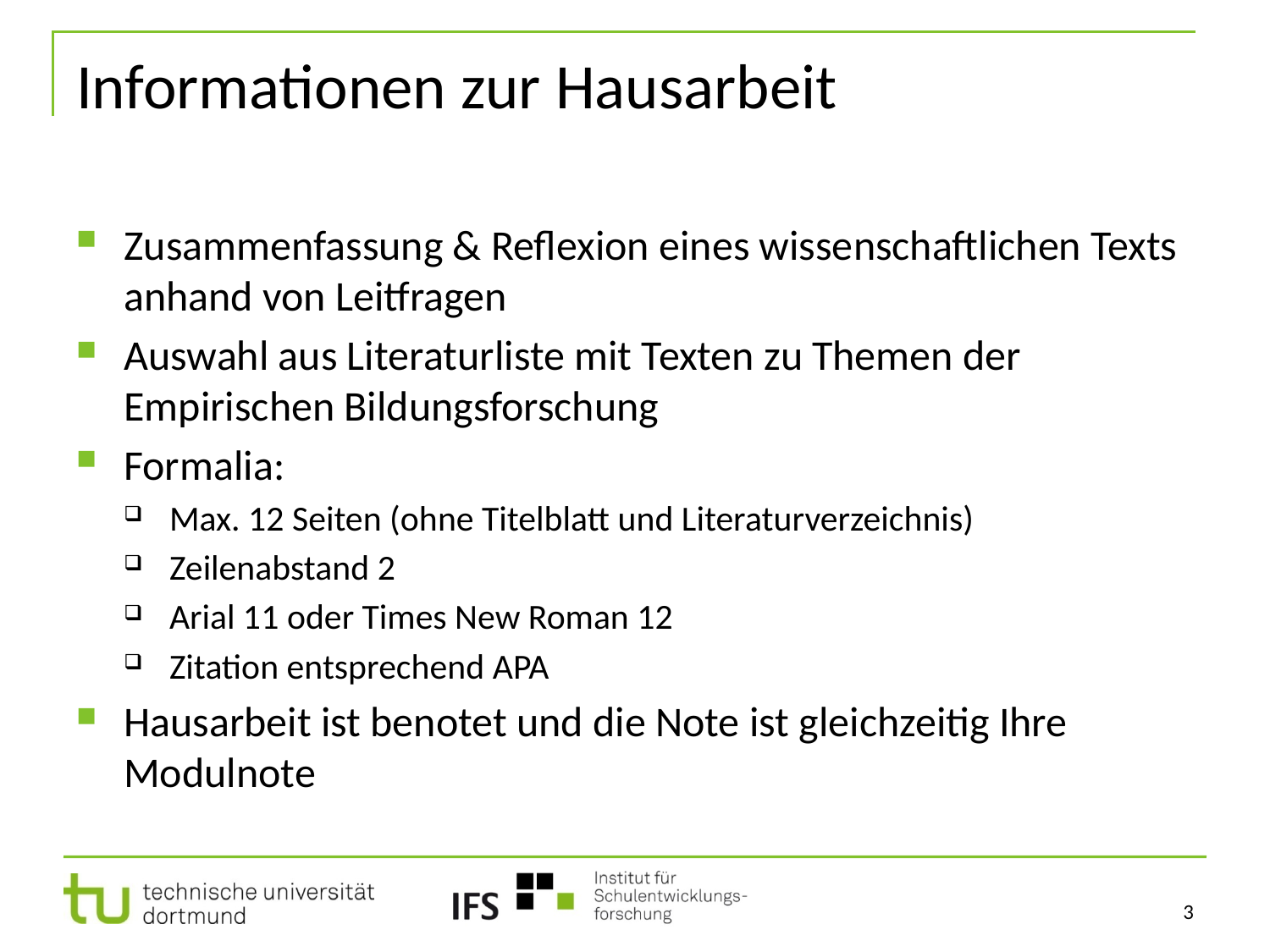

# Informationen zur Hausarbeit
Zusammenfassung & Reflexion eines wissenschaftlichen Texts anhand von Leitfragen
Auswahl aus Literaturliste mit Texten zu Themen der Empirischen Bildungsforschung
Formalia:
Max. 12 Seiten (ohne Titelblatt und Literaturverzeichnis)
Zeilenabstand 2
Arial 11 oder Times New Roman 12
Zitation entsprechend APA
Hausarbeit ist benotet und die Note ist gleichzeitig Ihre Modulnote
3